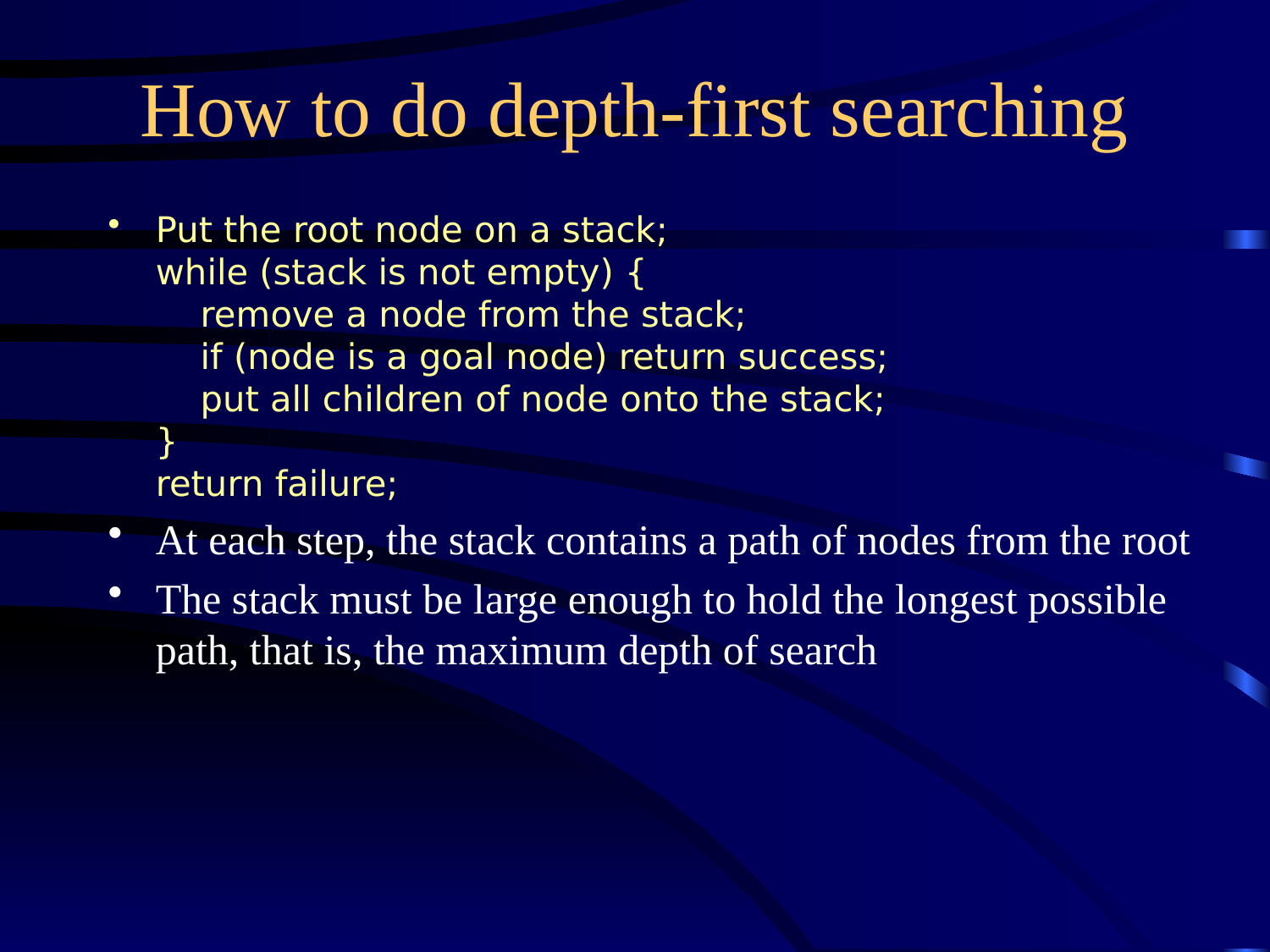

# How to do depth-first searching
Put the root node on a stack;
while (stack is not empty) {
    remove a node from the stack;
    if (node is a goal node) return success;
    put all children of node onto the stack;
}
return failure;
At each step, the stack contains a path of nodes from the root
The stack must be large enough to hold the longest possible path, that is, the maximum depth of search